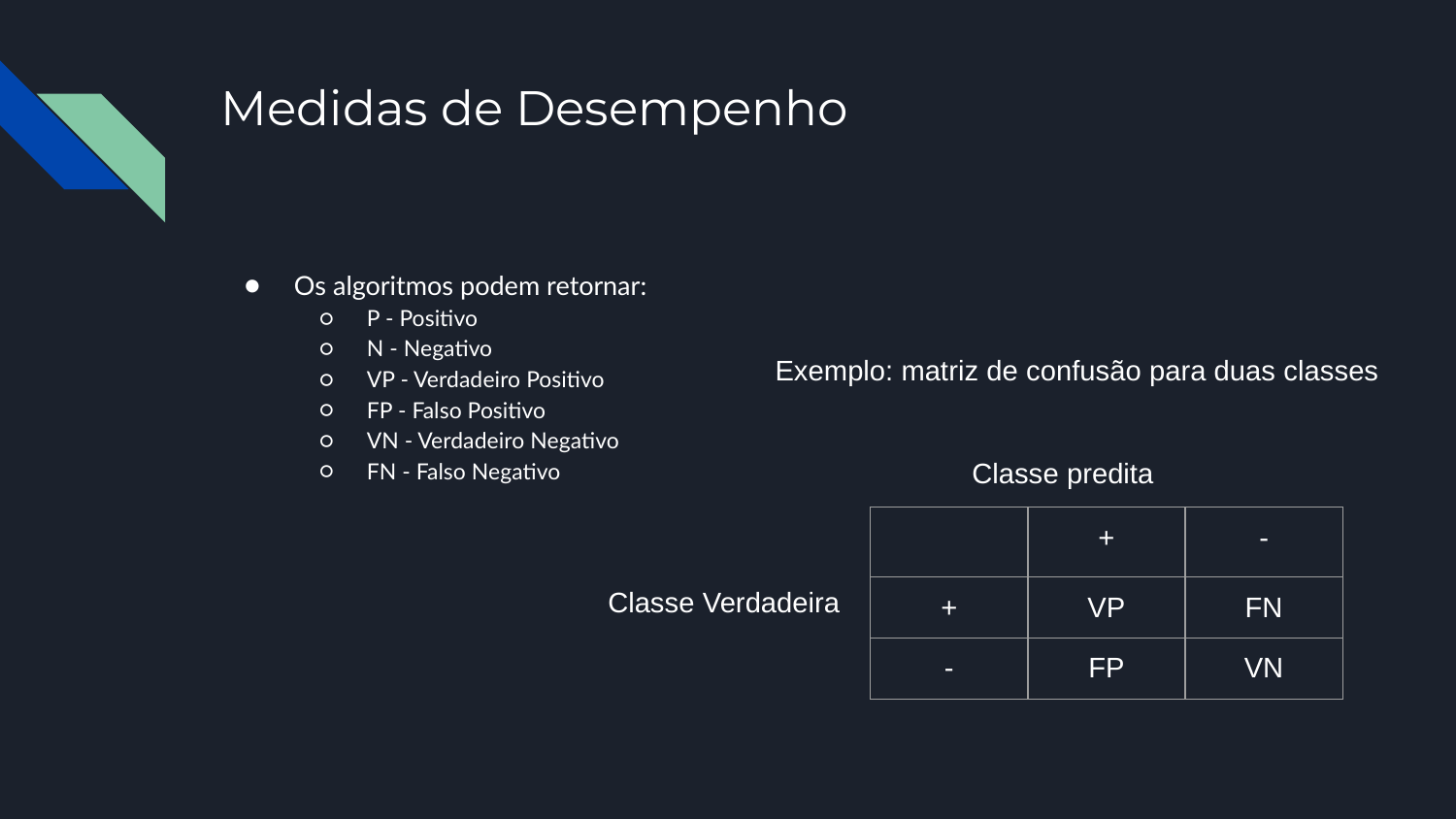

# Medidas de Desempenho

Os algoritmos podem retornar:
P - Positivo
N - Negativo
VP - Verdadeiro Positivo
FP - Falso Positivo
VN - Verdadeiro Negativo
FN - Falso Negativo
Exemplo: matriz de confusão para duas classes
Classe predita
|  | + | - |
| --- | --- | --- |
| + | VP | FN |
| - | FP | VN |
Classe Verdadeira